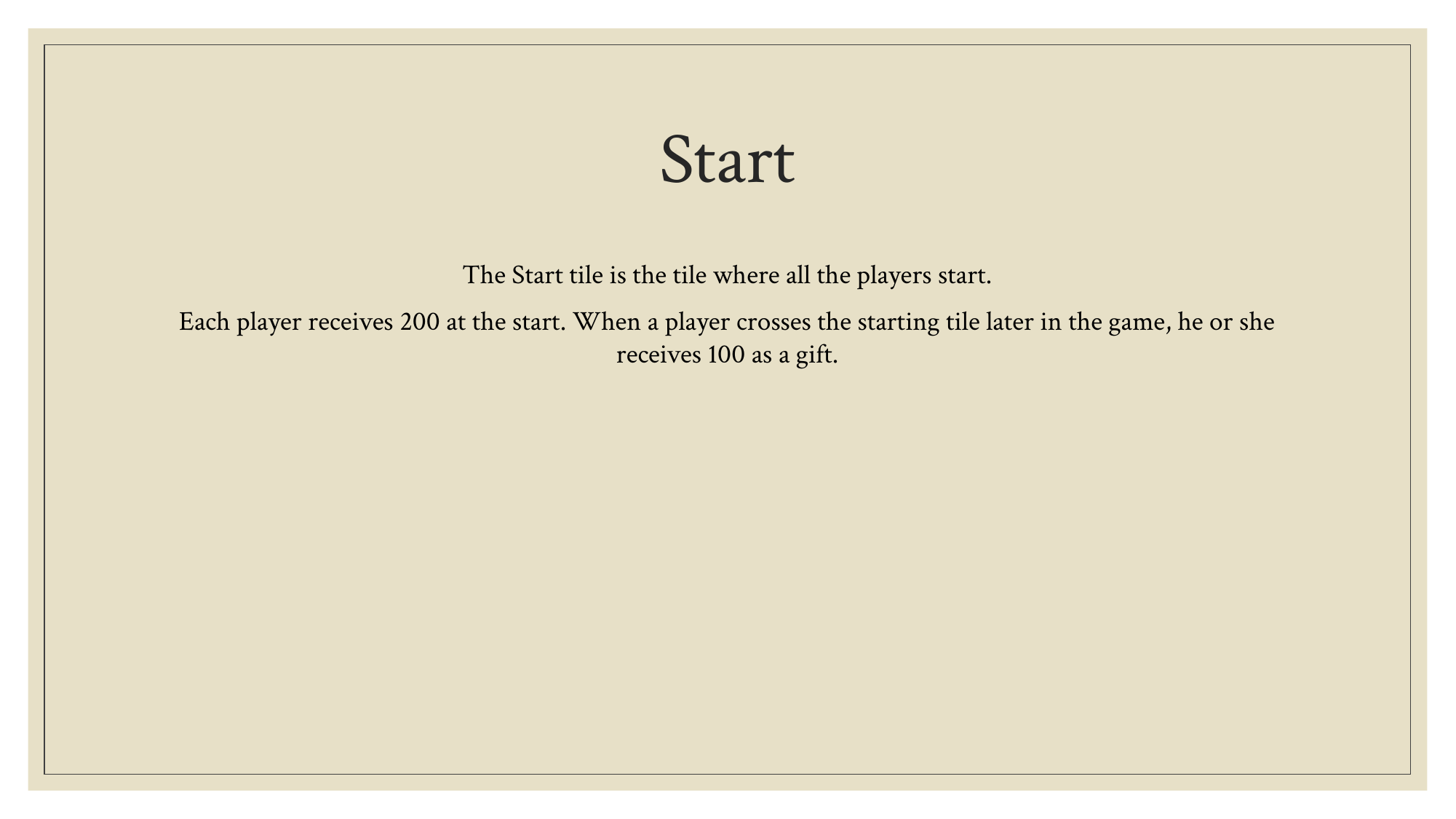

# Start
The Start tile is the tile where all the players start.
Each player receives 200 at the start. When a player crosses the starting tile later in the game, he or she receives 100 as a gift.